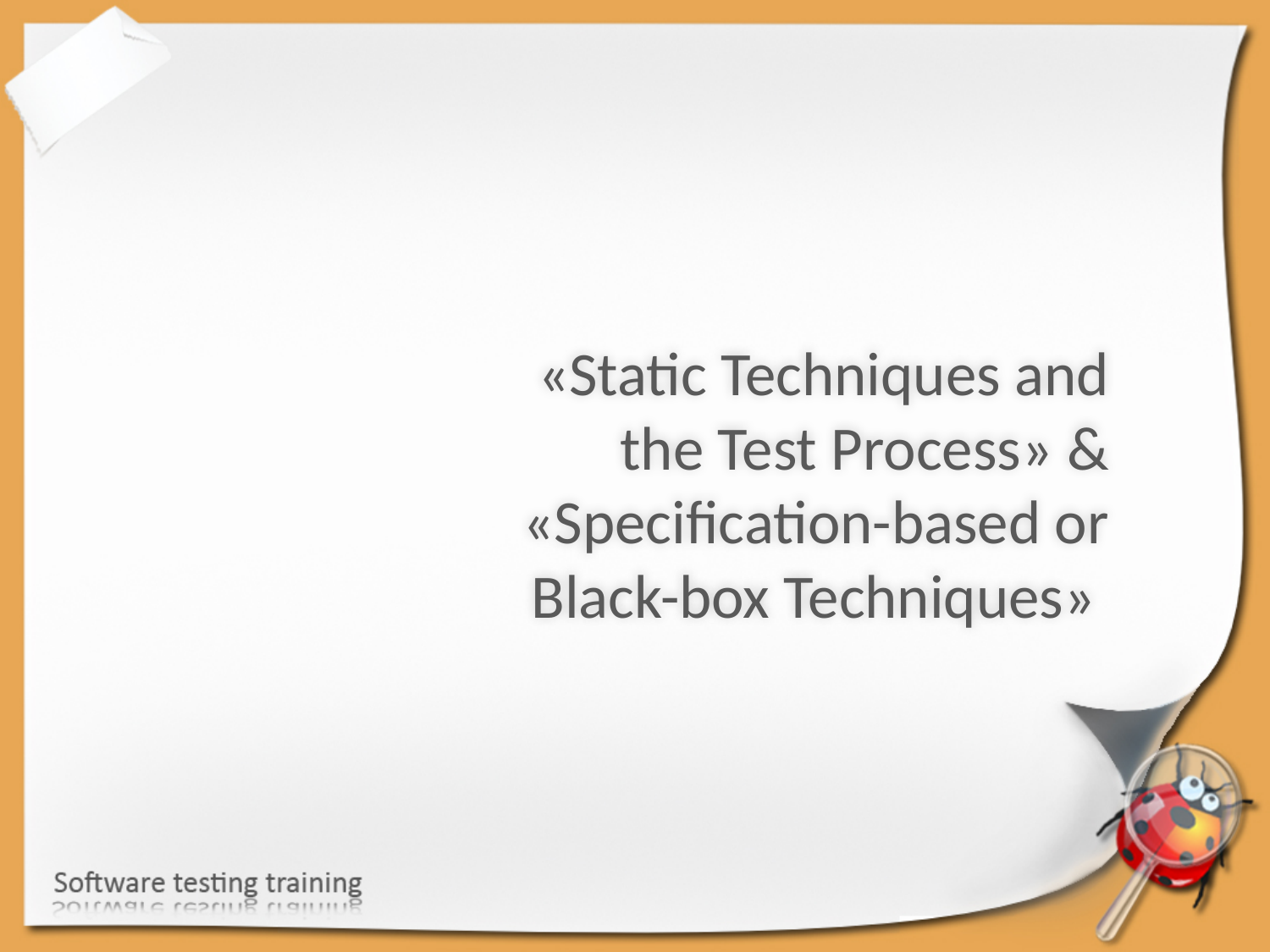

«Static Techniques and the Test Process» & «Specification-based or Black-box Techniques»